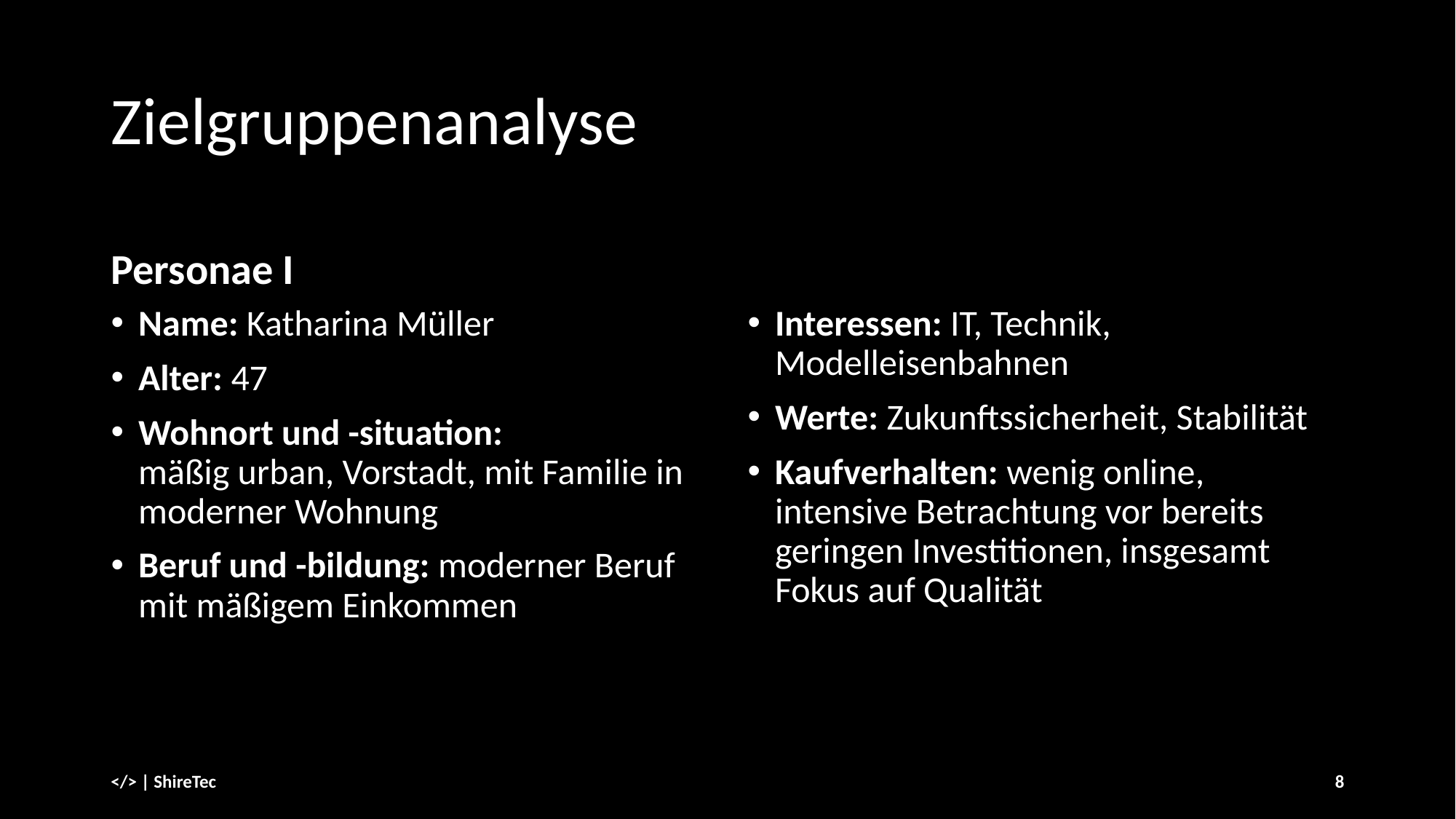

# Zielgruppenanalyse
Personae I

Name: Katharina Müller
Alter: 47
Wohnort und -situation:
mäßig urban, Vorstadt, mit Familie in moderner Wohnung
Beruf und -bildung: moderner Beruf mit mäßigem Einkommen
Interessen: IT, Technik, Modelleisenbahnen
Werte: Zukunftssicherheit, Stabilität
Kaufverhalten: wenig online, intensive Betrachtung vor bereits geringen Investitionen, insgesamt Fokus auf Qualität

</> | ShireTec
8